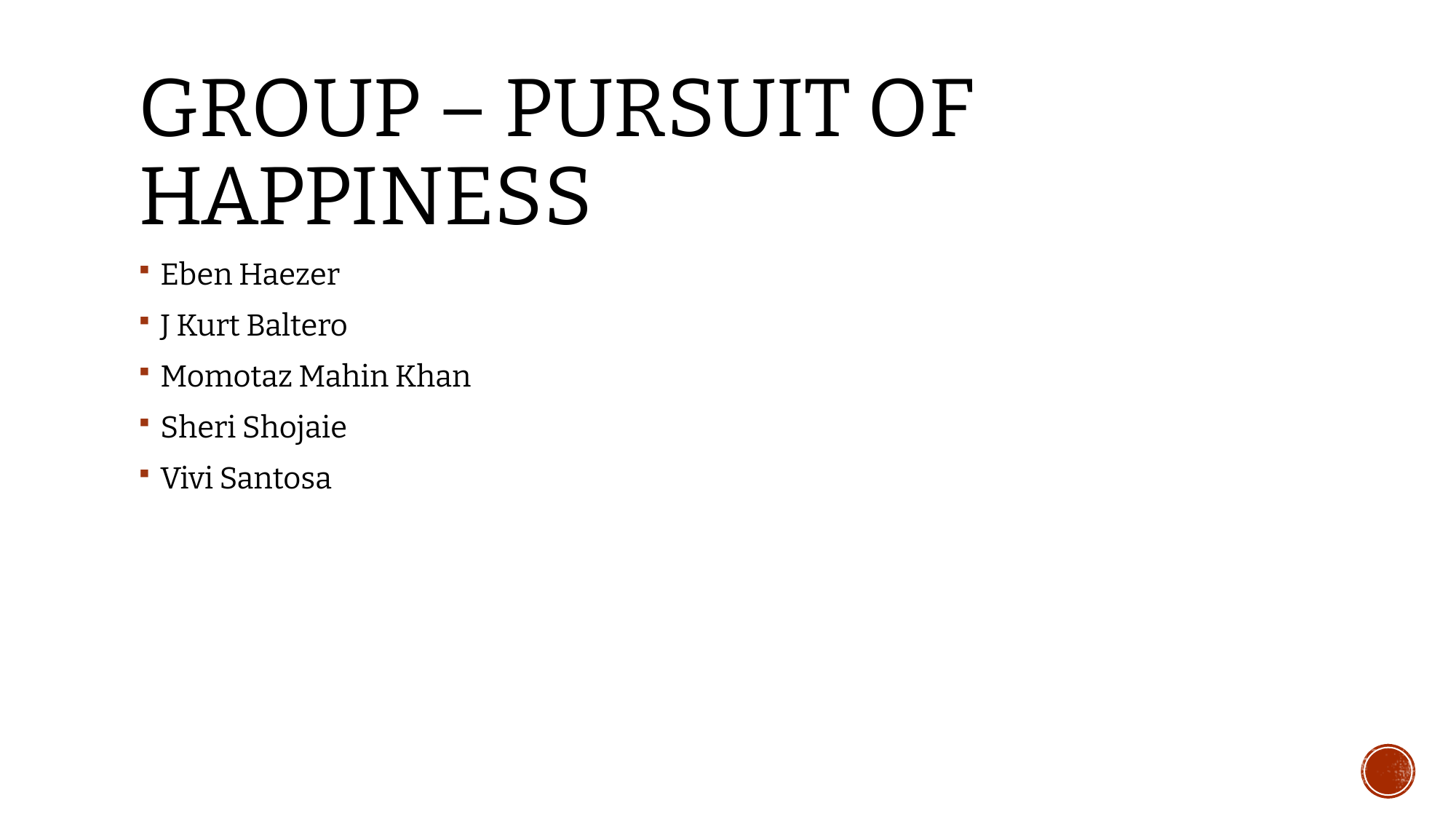

# Group – Pursuit of Happiness
Eben Haezer
J Kurt Baltero
Momotaz Mahin Khan
Sheri Shojaie
Vivi Santosa